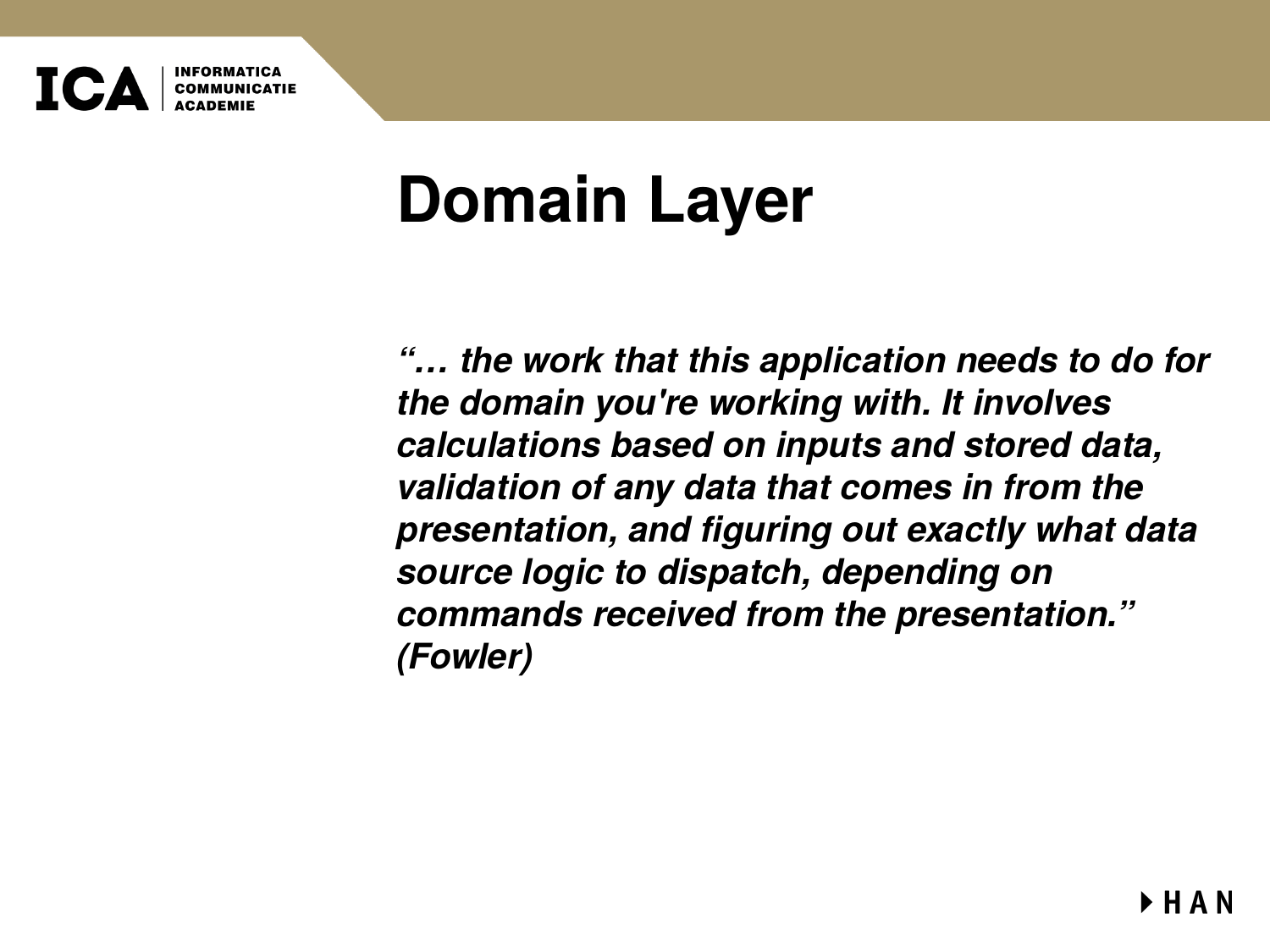

# Domain Layer

“… the work that this application needs to do for the domain you're working with. It involves calculations based on inputs and stored data, validation of any data that comes in from the presentation, and figuring out exactly what data source logic to dispatch, depending on commands received from the presentation.” (Fowler)